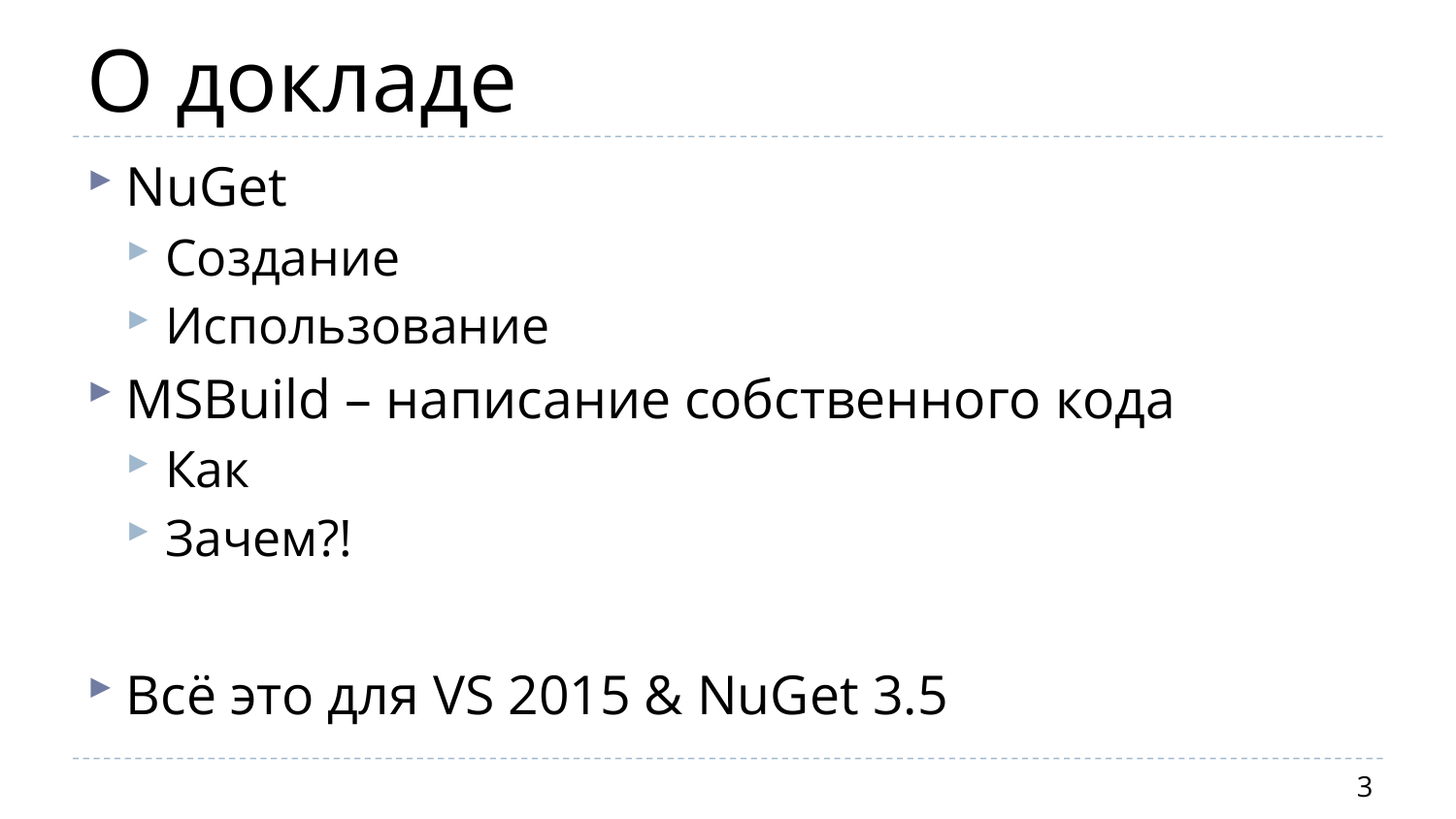

# О докладе
NuGet
Создание
Использование
MSBuild – написание собственного кода
Как
Зачем?!

Всё это для VS 2015 & NuGet 3.5
3